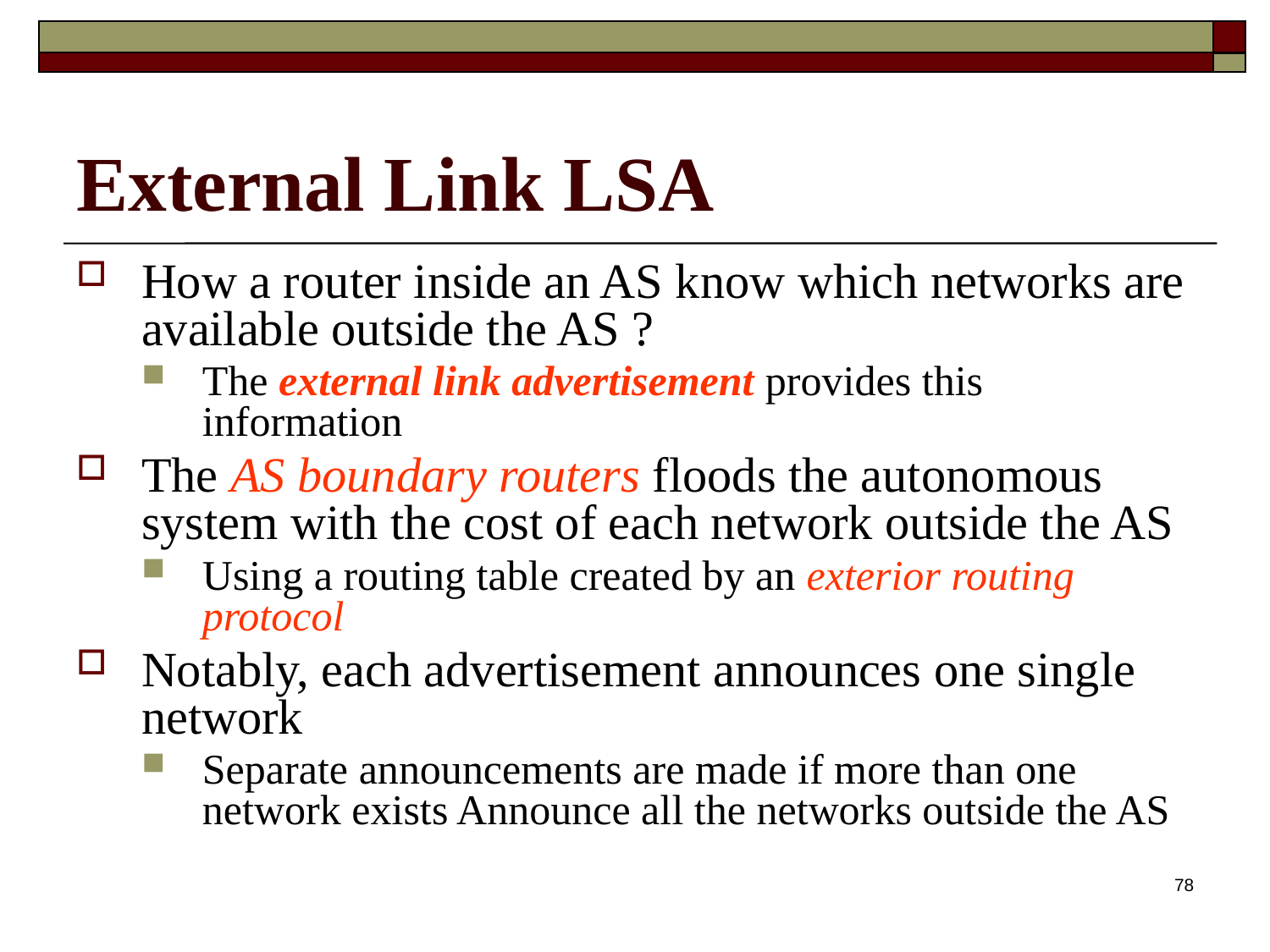

# External Link LSA
How a router inside an AS know which networks are available outside the AS ?
The external link advertisement provides this information
The AS boundary routers floods the autonomous system with the cost of each network outside the AS
Using a routing table created by an exterior routing protocol
Notably, each advertisement announces one single network
Separate announcements are made if more than one network exists Announce all the networks outside the AS
78